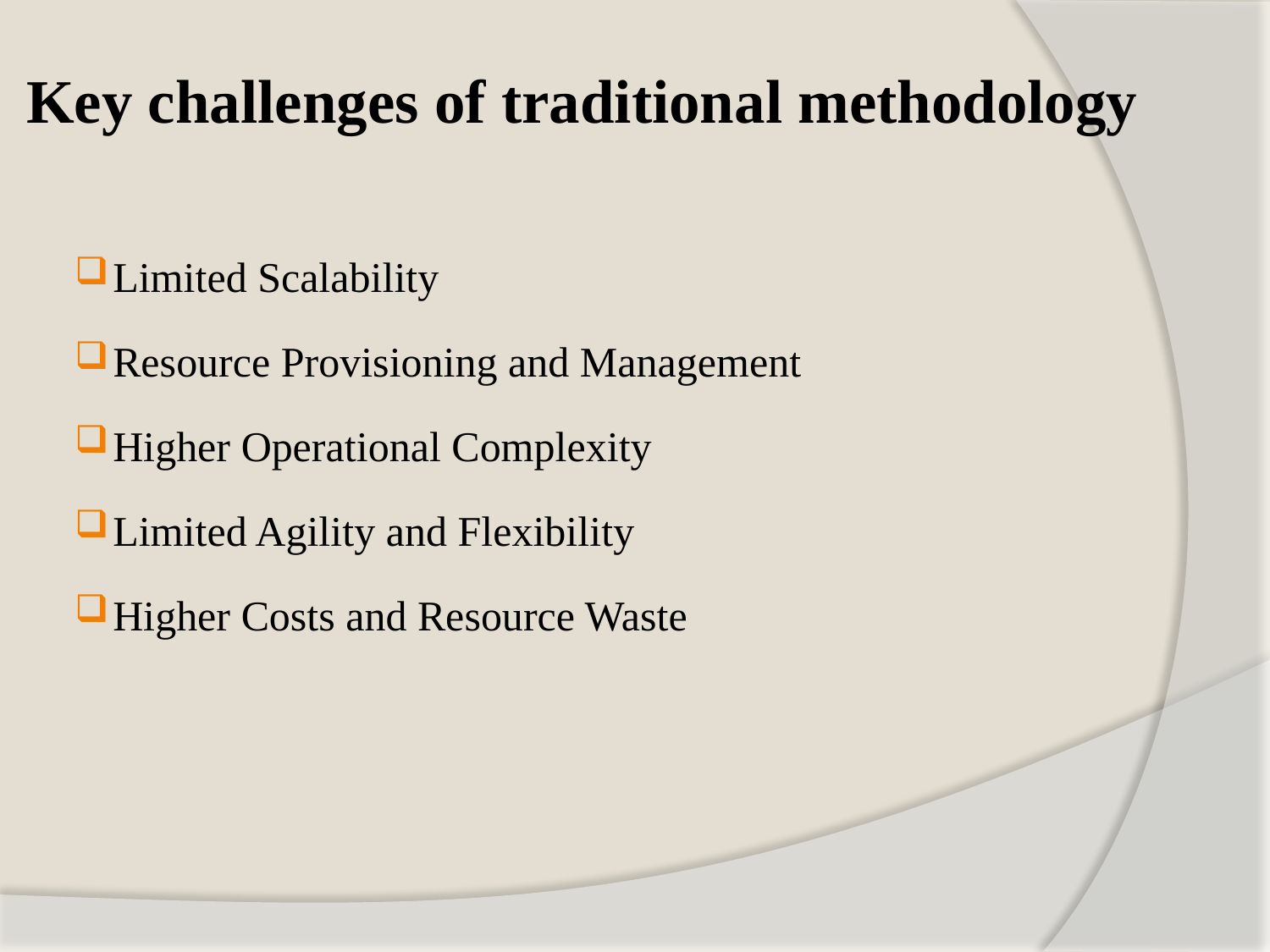

# Key challenges of traditional methodology
Limited Scalability
Resource Provisioning and Management
Higher Operational Complexity
Limited Agility and Flexibility
Higher Costs and Resource Waste